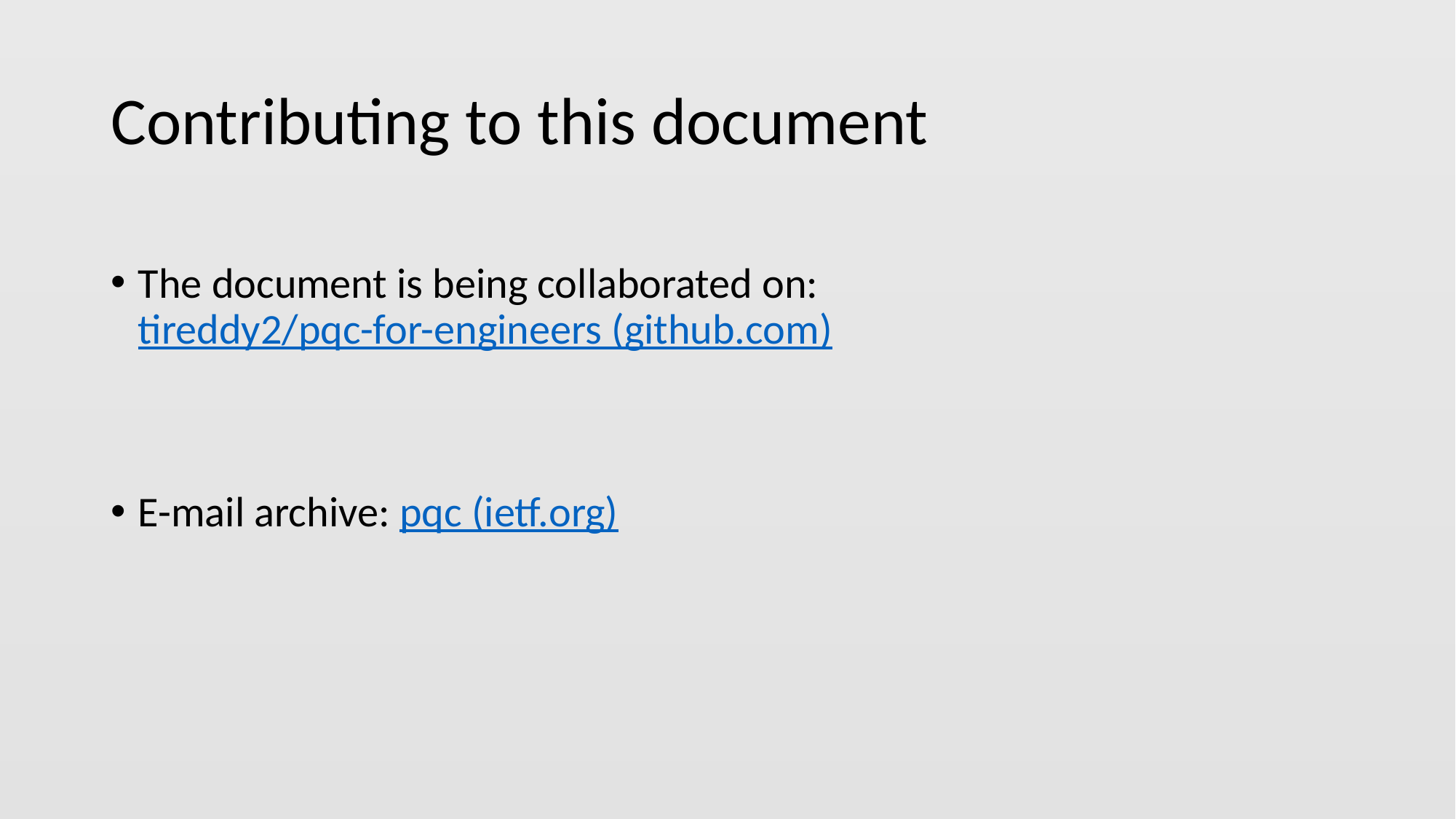

# Contributing to this document
The document is being collaborated on: tireddy2/pqc-for-engineers (github.com)

E-mail archive: pqc (ietf.org)